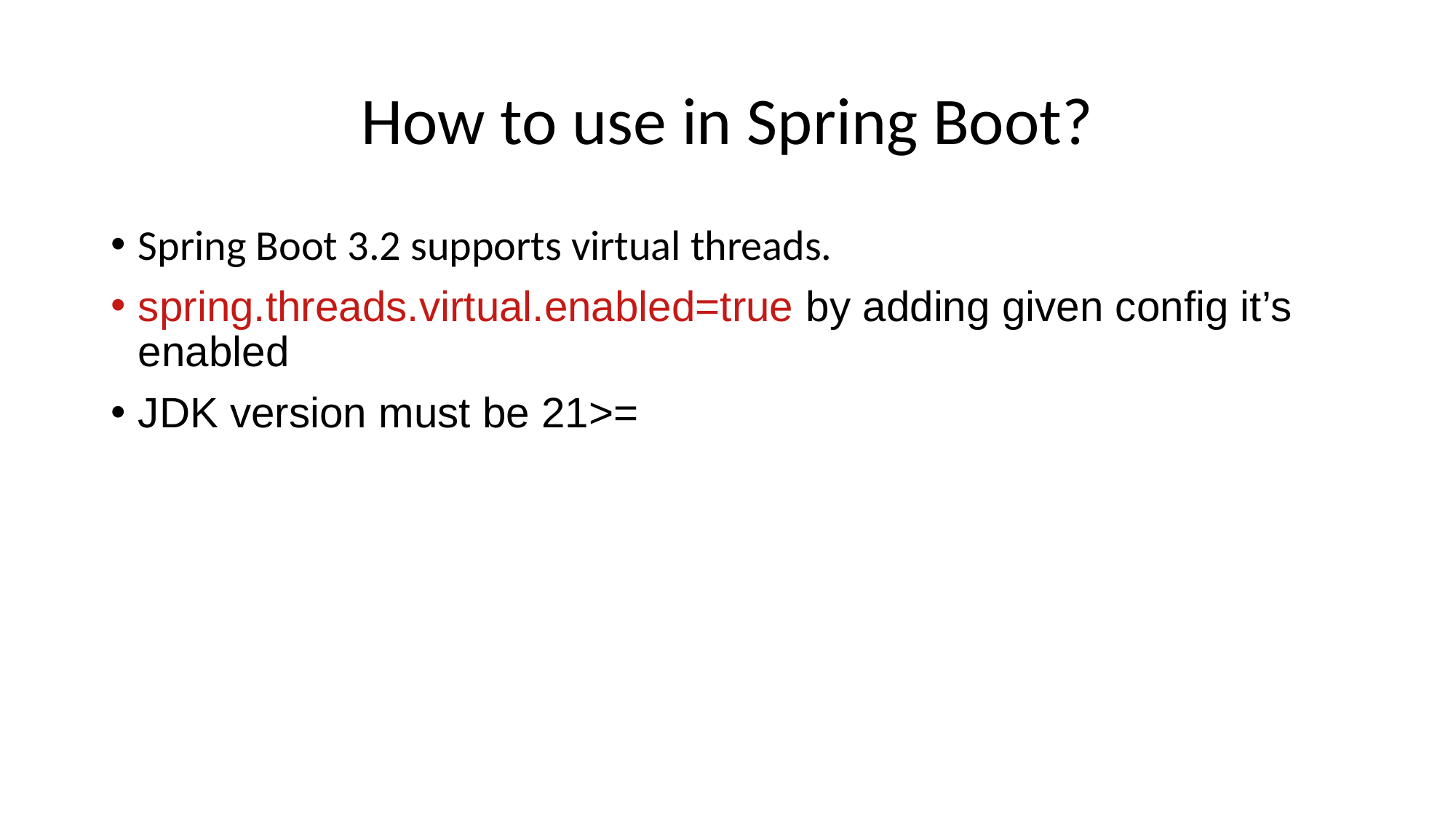

# How to use in Spring Boot?
Spring Boot 3.2 supports virtual threads.
spring.threads.virtual.enabled=true by adding given config it’s enabled
JDK version must be 21>=